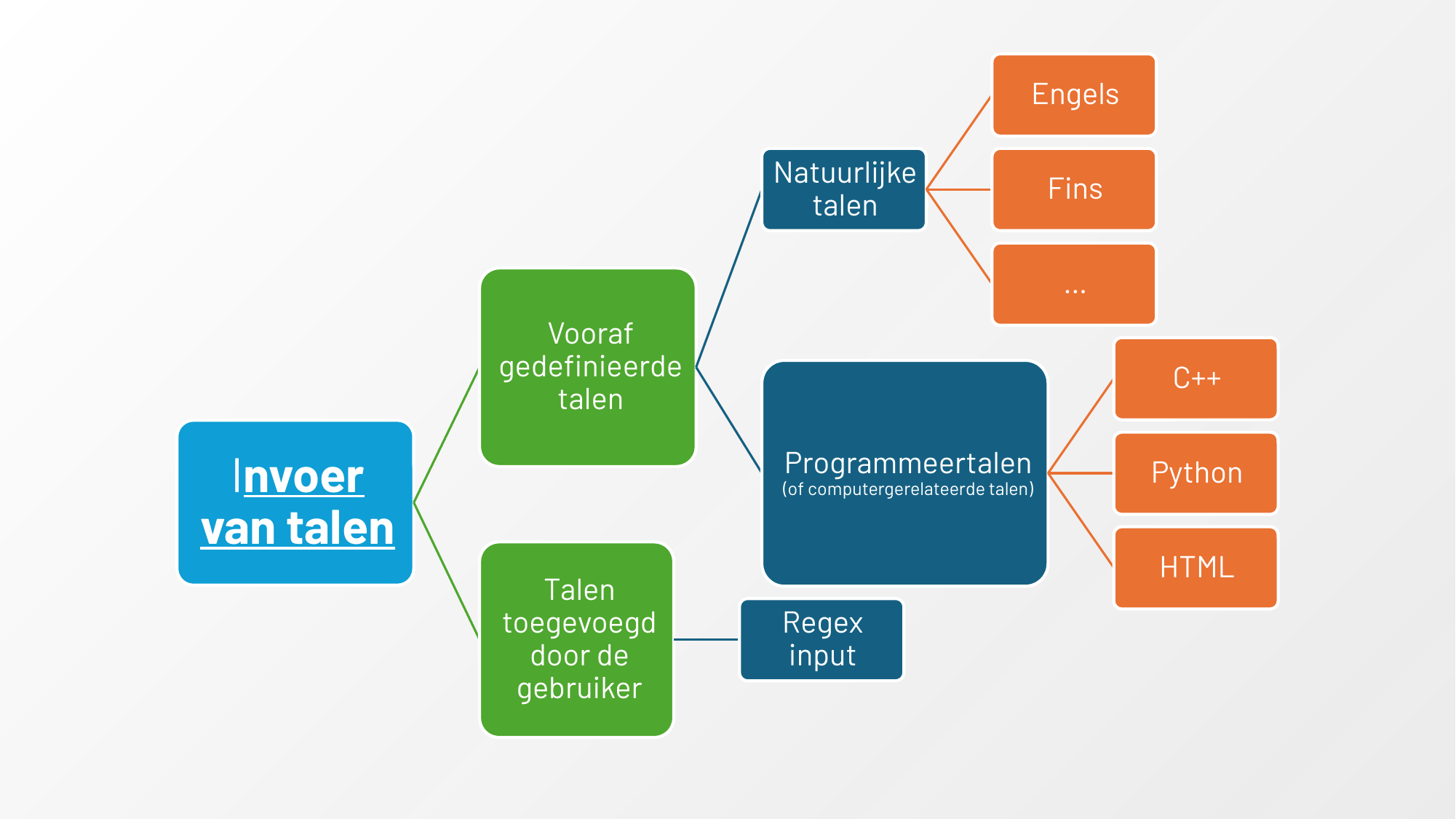

Invoer van talen

Vooraf gedefinieerde talen

Natuurlijke talen

Engels

Fins

…

Programmeertalen (of computergerelateerde talen)

C++

Python

HTML

Talen toegevoegd door de gebruiker

Regex input